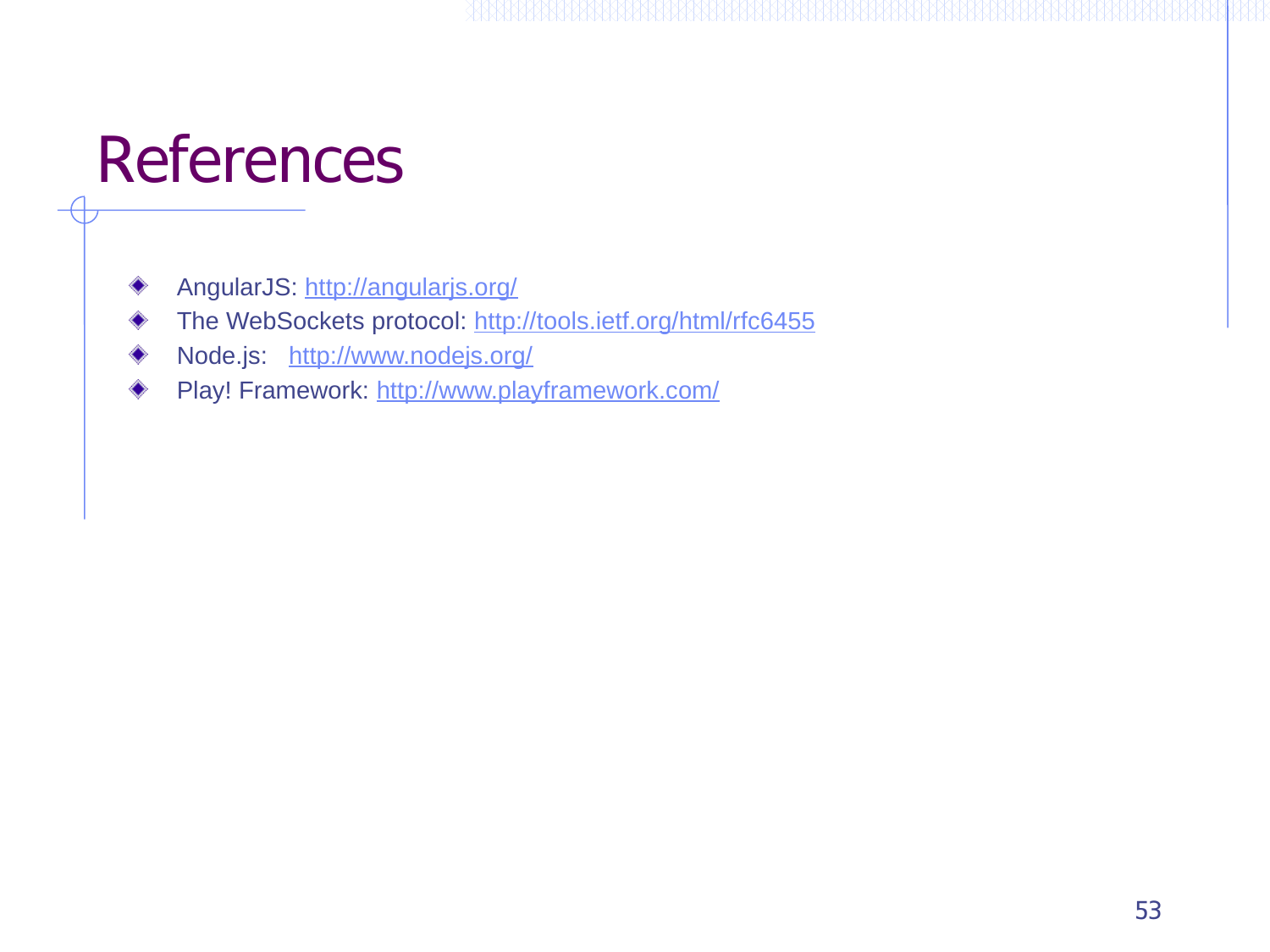

# References
AngularJS: http://angularjs.org/
The WebSockets protocol: http://tools.ietf.org/html/rfc6455
Node.js:   http://www.nodejs.org/
Play! Framework: http://www.playframework.com/
53